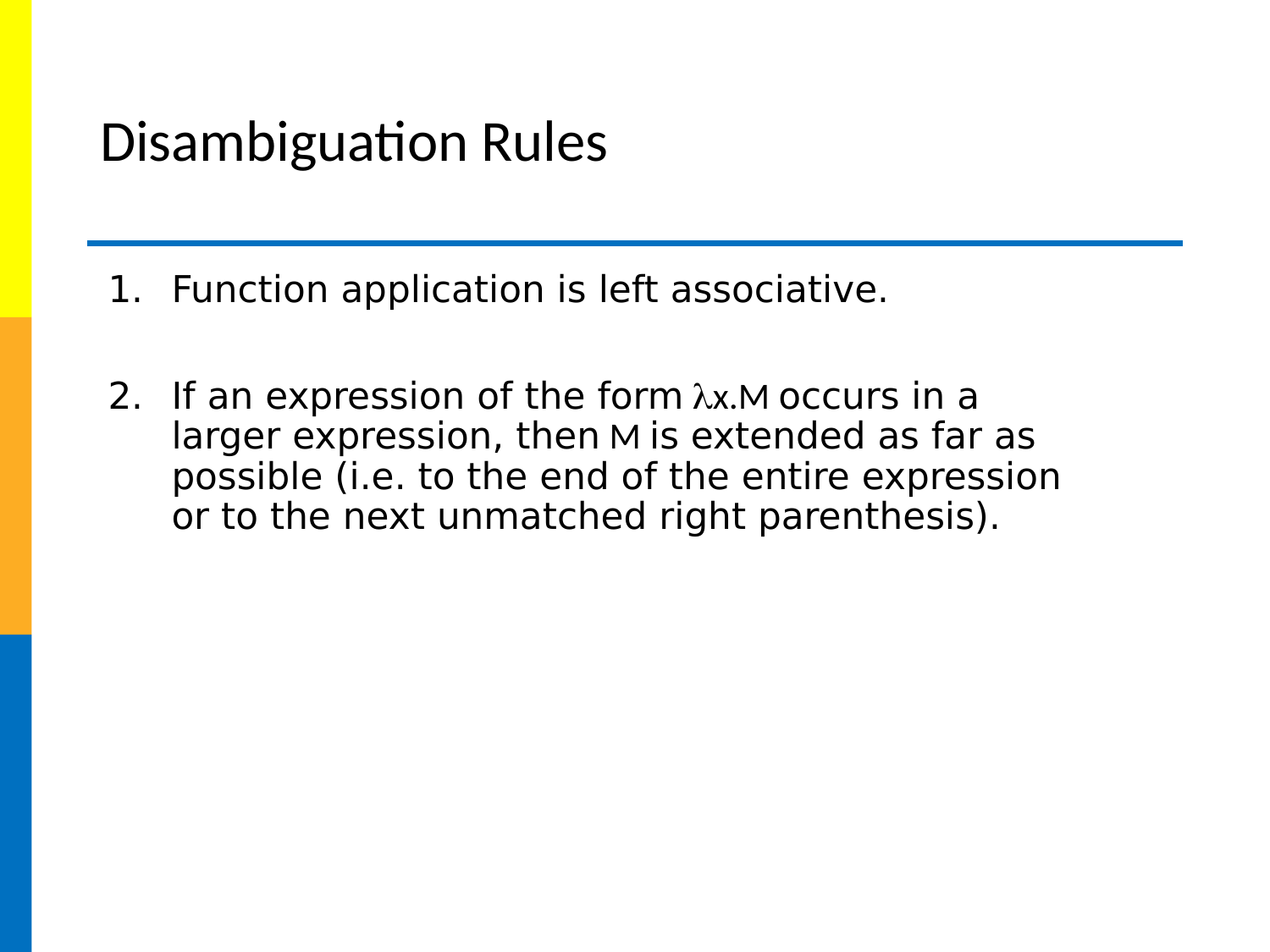

# Disambiguation Rules
Function application is left associative.

If an expression of the form λx.M occurs in a larger expression, then M is extended as far as possible (i.e. to the end of the entire expression or to the next unmatched right parenthesis).